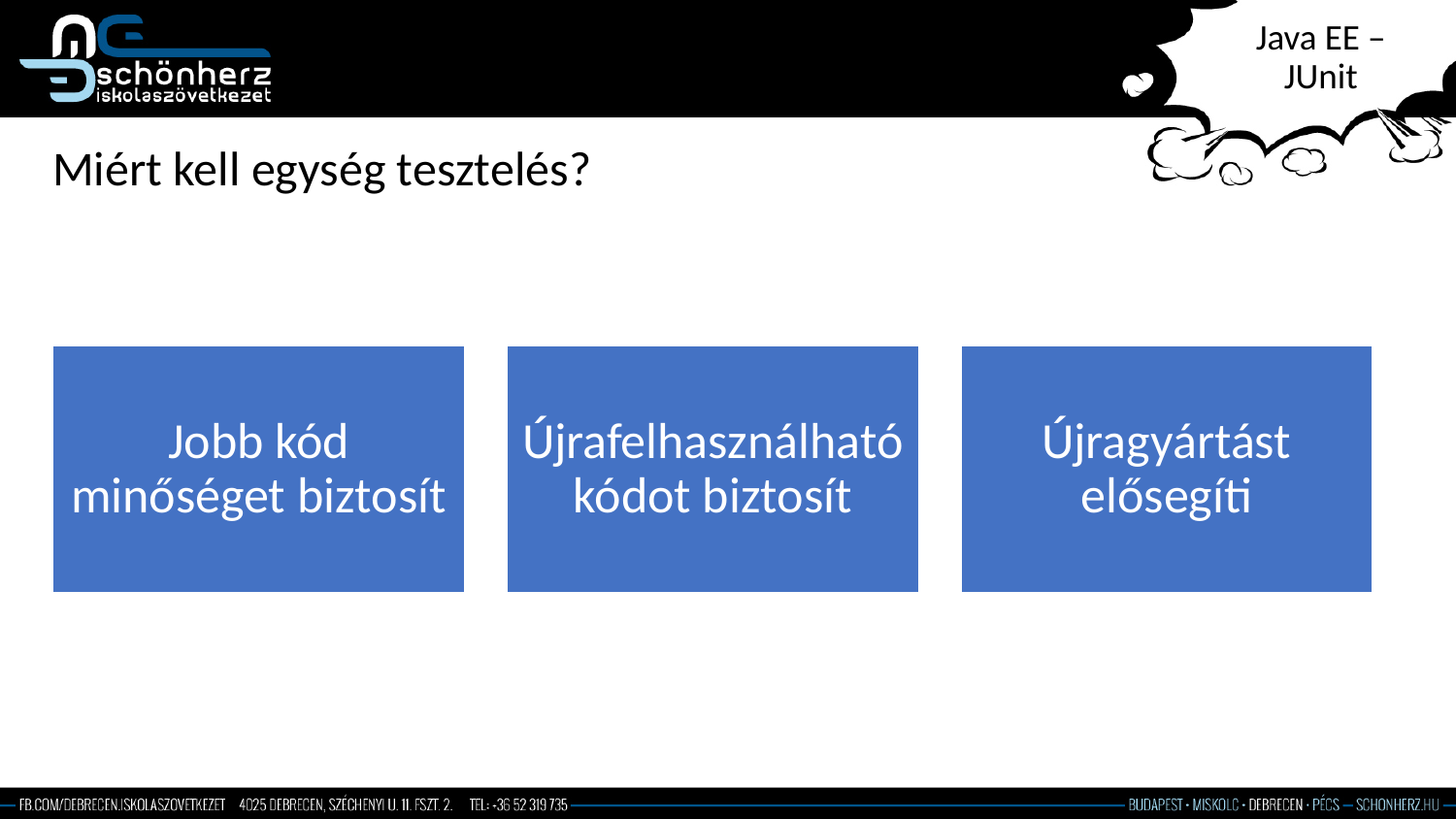

# Java EE – JUnit
Miért kell egység tesztelés?
Jobb kód minőséget biztosít
Újrafelhasználható kódot biztosít
Újragyártást elősegíti